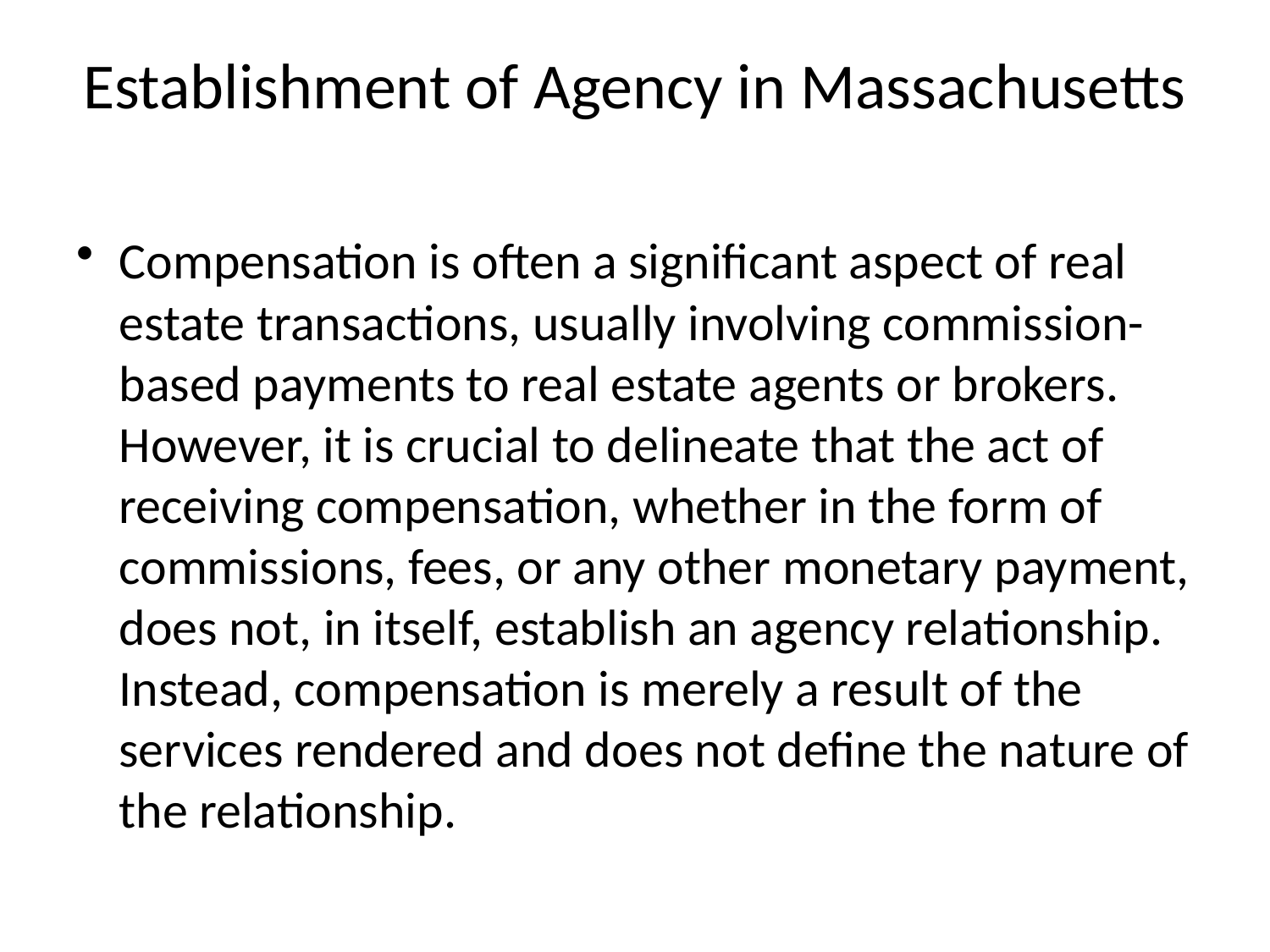

# Establishment of Agency in Massachusetts

Compensation is often a significant aspect of real estate transactions, usually involving commission-based payments to real estate agents or brokers. However, it is crucial to delineate that the act of receiving compensation, whether in the form of commissions, fees, or any other monetary payment, does not, in itself, establish an agency relationship. Instead, compensation is merely a result of the services rendered and does not define the nature of the relationship.